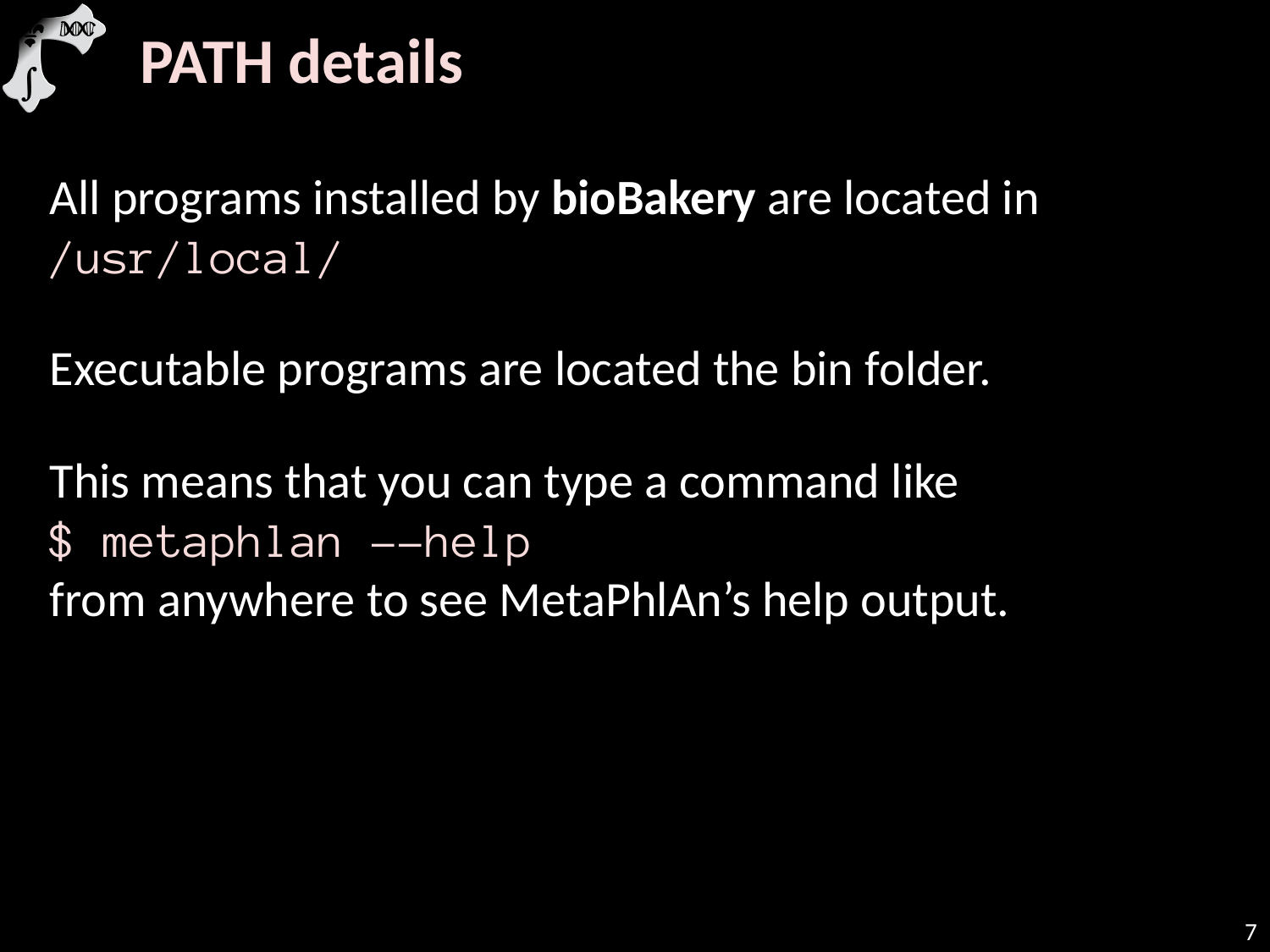

PATH details
All programs installed by bioBakery are located in
/usr/local/
Executable programs are located the bin folder.
This means that you can type a command like
$ metaphlan --help
from anywhere to see MetaPhlAn’s help output.
7